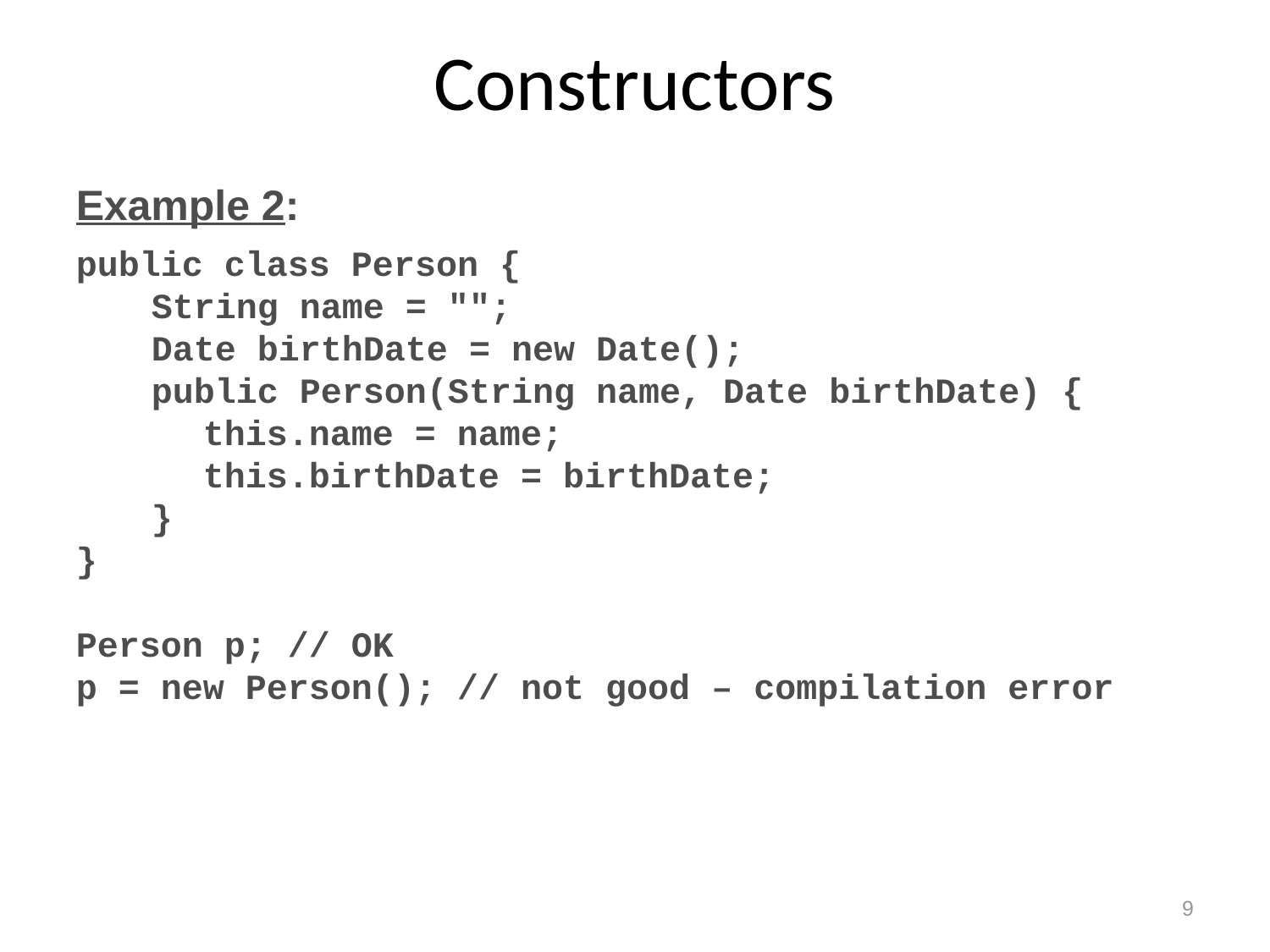

# Constructors
Example 2:

public class Person {
	String name = "";
	Date birthDate = new Date();
	public Person(String name, Date birthDate) {
		this.name = name;
		this.birthDate = birthDate;
	}
}

Person p; // OK
p = new Person(); // not good – compilation error
9